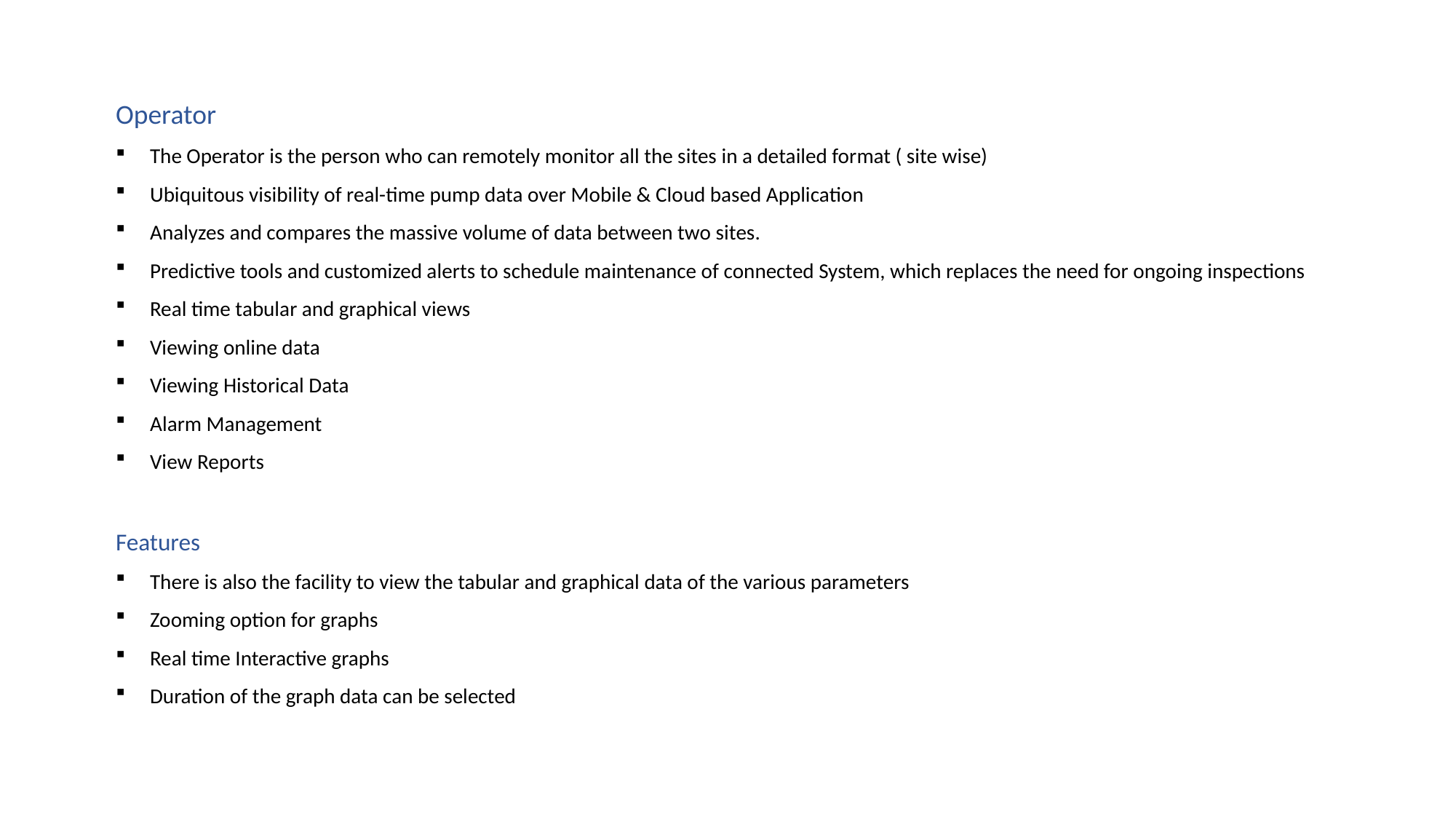

Operator
The Operator is the person who can remotely monitor all the sites in a detailed format ( site wise)
Ubiquitous visibility of real-time pump data over Mobile & Cloud based Application
Analyzes and compares the massive volume of data between two sites.
Predictive tools and customized alerts to schedule maintenance of connected System, which replaces the need for ongoing inspections
Real time tabular and graphical views
Viewing online data
Viewing Historical Data
Alarm Management
View Reports

Features
There is also the facility to view the tabular and graphical data of the various parameters
Zooming option for graphs
Real time Interactive graphs
Duration of the graph data can be selected